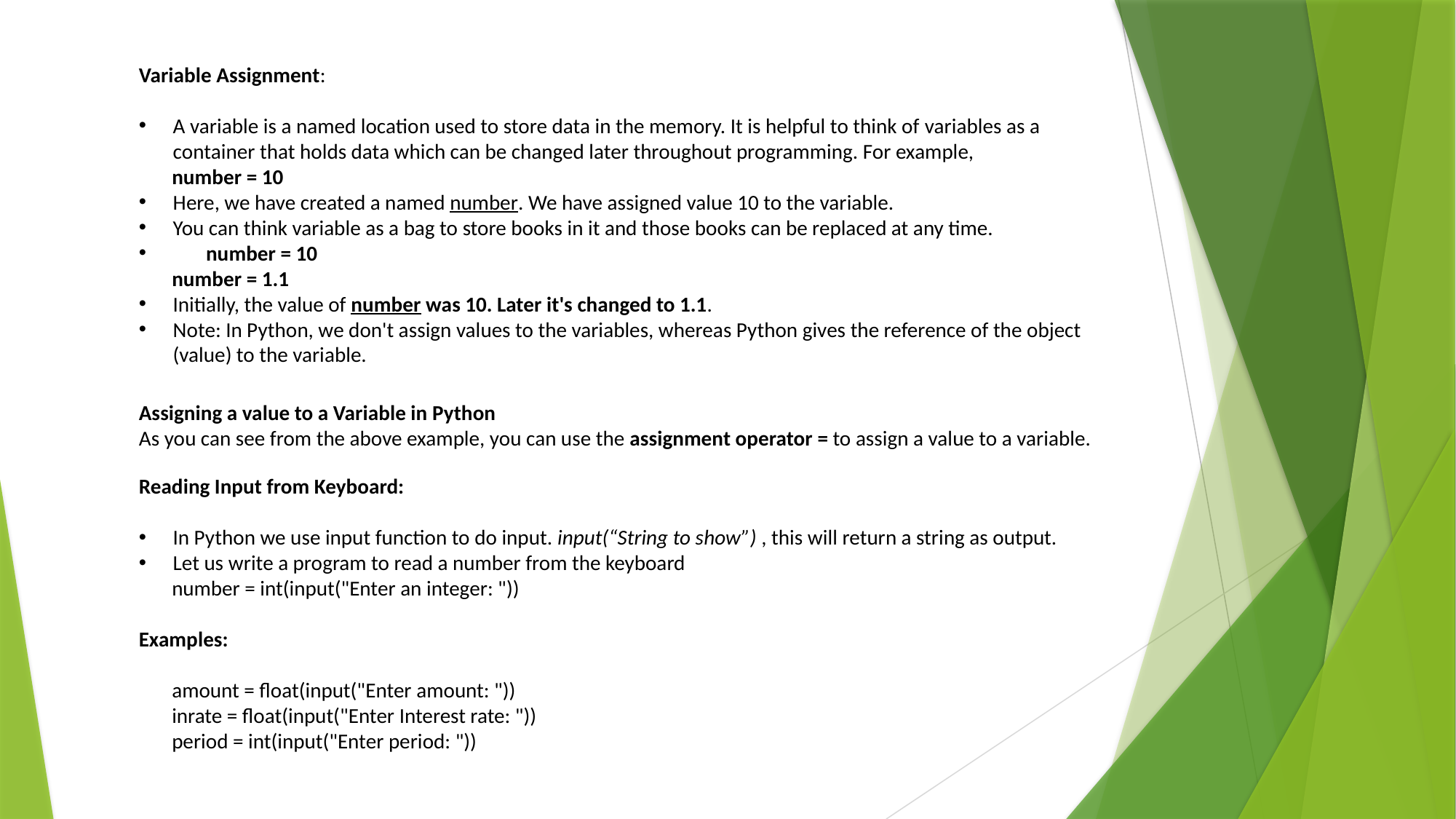

Variable Assignment:

A variable is a named location used to store data in the memory. It is helpful to think of variables as a container that holds data which can be changed later throughout programming. For example,
       number = 10
Here, we have created a named number. We have assigned value 10 to the variable.
You can think variable as a bag to store books in it and those books can be replaced at any time.
       number = 10
       number = 1.1
Initially, the value of number was 10. Later it's changed to 1.1.
Note: In Python, we don't assign values to the variables, whereas Python gives the reference of the object (value) to the variable.

Assigning a value to a Variable in Python
As you can see from the above example, you can use the assignment operator = to assign a value to a variable.

Reading Input from Keyboard:

In Python we use input function to do input. input(“String to show”) , this will return a string as output.
Let us write a program to read a number from the keyboard
       number = int(input("Enter an integer: "))

Examples:

       amount = float(input("Enter amount: "))
       inrate = float(input("Enter Interest rate: "))
       period = int(input("Enter period: "))